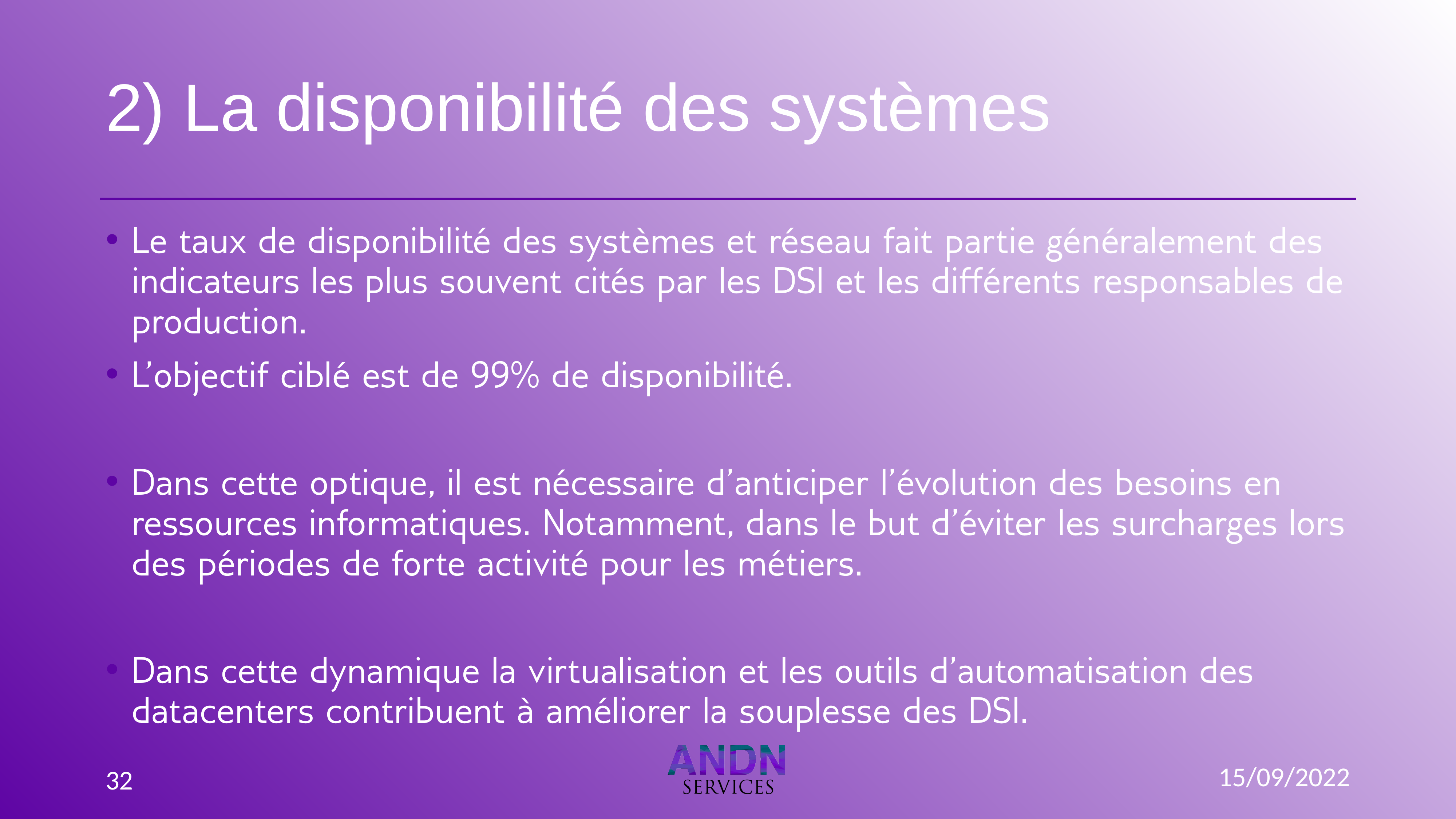

# 2) La disponibilité des systèmes
Le taux de disponibilité des systèmes et réseau fait partie généralement des indicateurs les plus souvent cités par les DSI et les différents responsables de production.
L’objectif ciblé est de 99% de disponibilité.

Dans cette optique, il est nécessaire d’anticiper l’évolution des besoins en ressources informatiques. Notamment, dans le but d’éviter les surcharges lors des périodes de forte activité pour les métiers.

Dans cette dynamique la virtualisation et les outils d’automatisation des datacenters contribuent à améliorer la souplesse des DSI.
15/09/2022
32